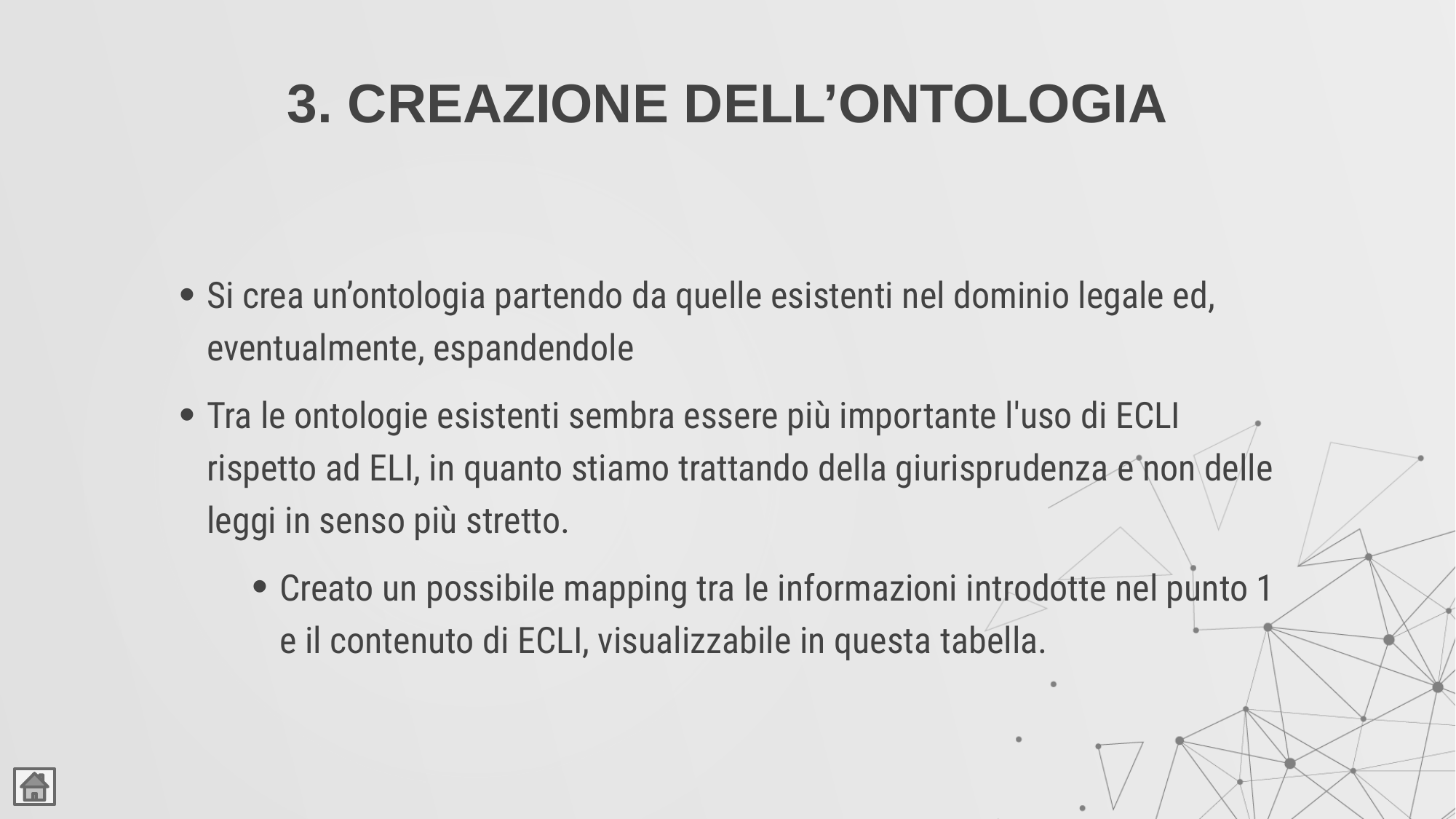

# 3. CREAZIONE DELL’ONTOLOGIA
Si crea un’ontologia partendo da quelle esistenti nel dominio legale ed, eventualmente, espandendole
Tra le ontologie esistenti sembra essere più importante l'uso di ECLI rispetto ad ELI, in quanto stiamo trattando della giurisprudenza e non delle leggi in senso più stretto.
Creato un possibile mapping tra le informazioni introdotte nel punto 1 e il contenuto di ECLI, visualizzabile in questa tabella.